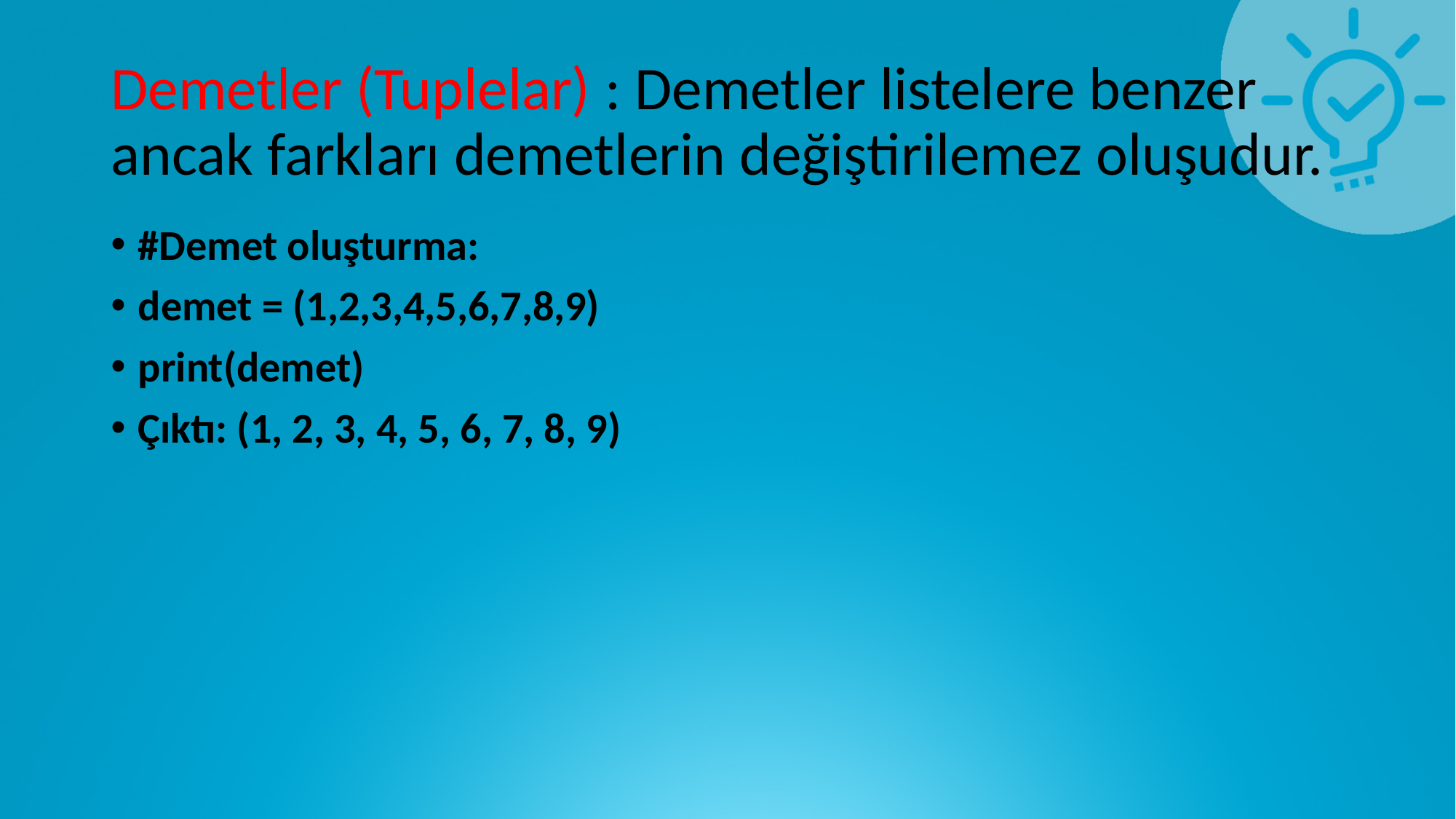

# Demetler (Tuplelar) : Demetler listelere benzer ancak farkları demetlerin değiştirilemez oluşudur.
#Demet oluşturma:
demet = (1,2,3,4,5,6,7,8,9)
print(demet)
Çıktı: (1, 2, 3, 4, 5, 6, 7, 8, 9)